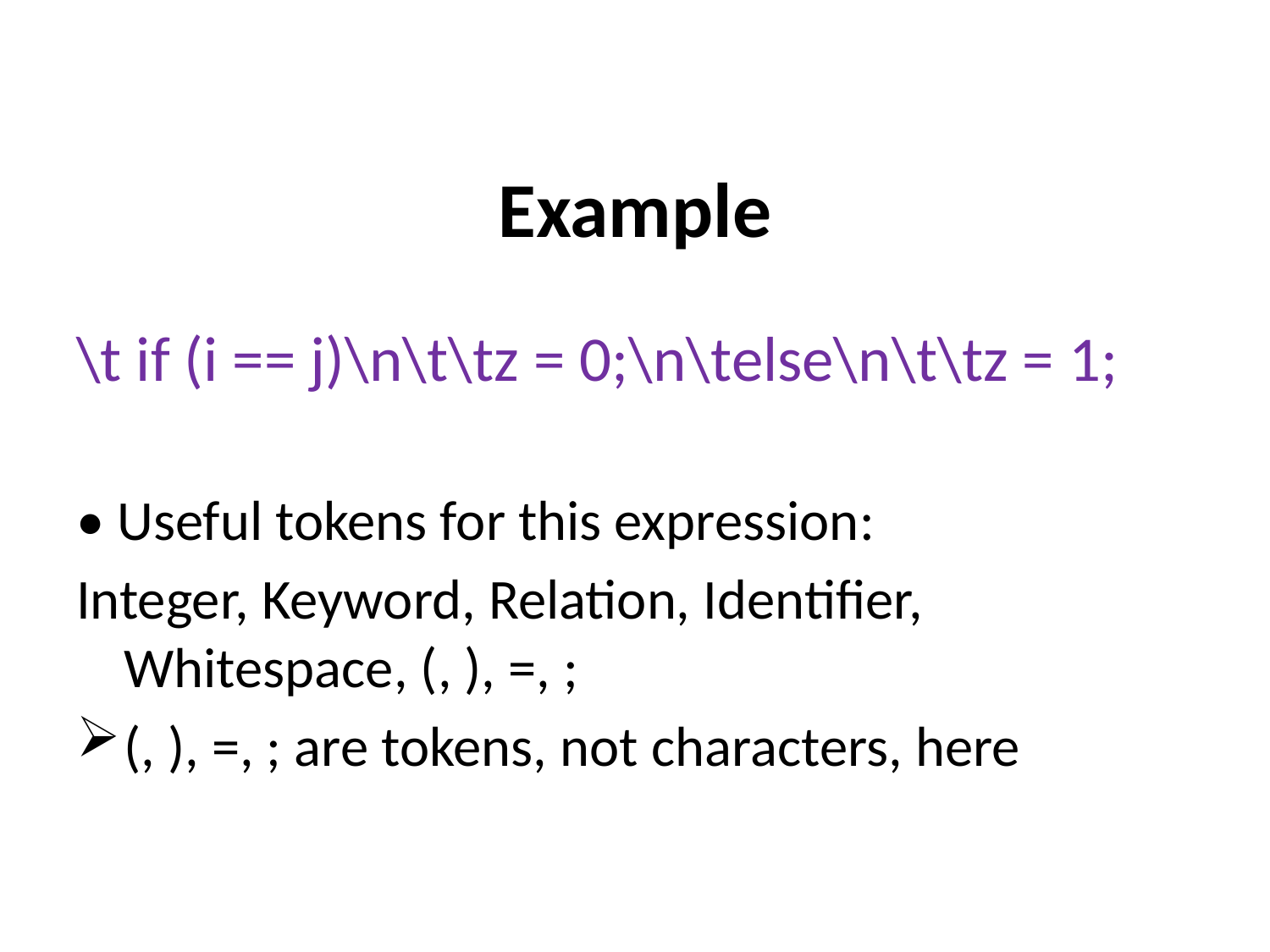

# Example

\t if (i == j)\n\t\tz = 0;\n\telse\n\t\tz = 1;

• Useful tokens for this expression:
Integer, Keyword, Relation, Identifier, Whitespace, (, ), =, ;
(, ), =, ; are tokens, not characters, here